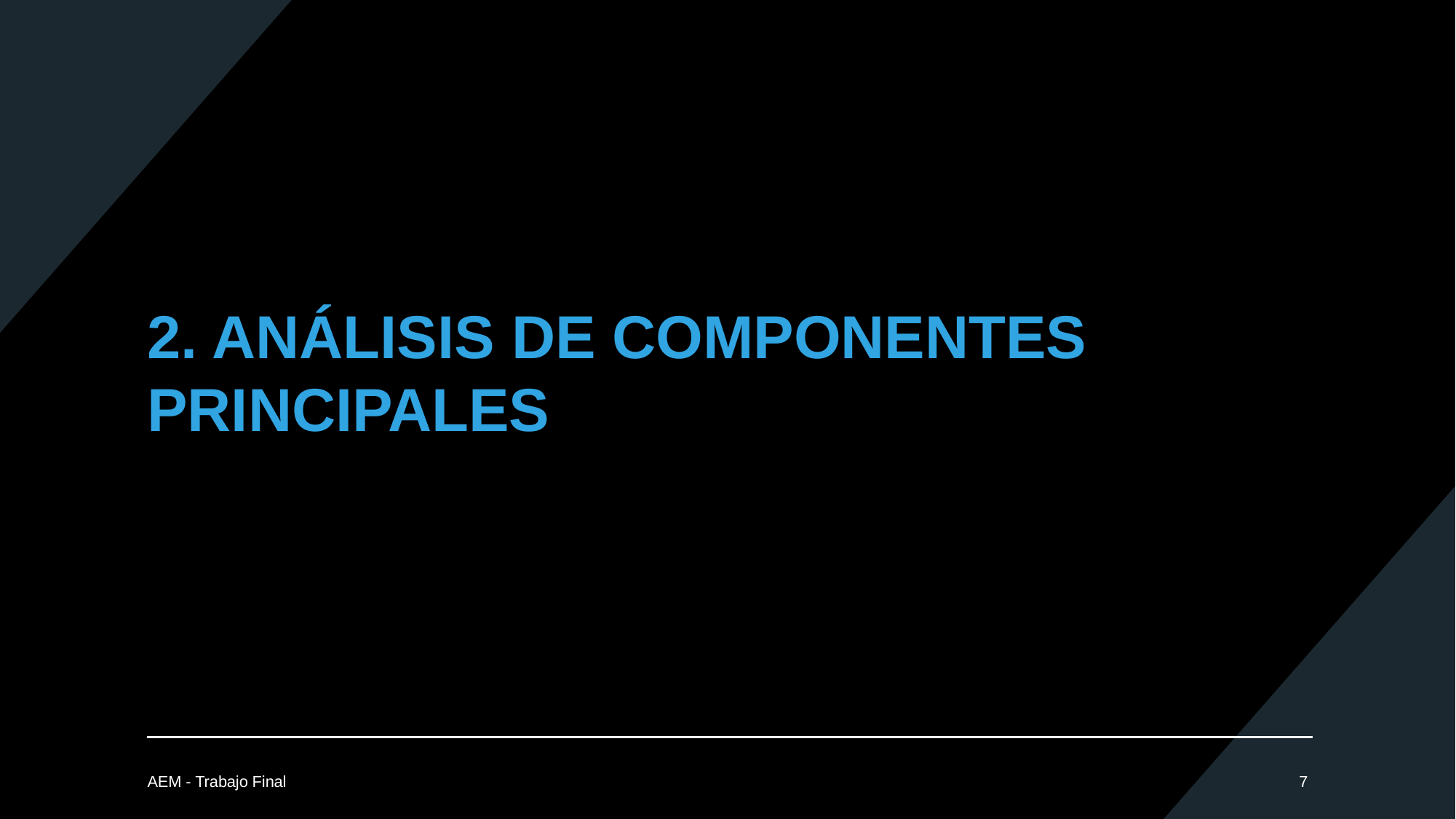

# 2. ANÁLISIS DE COMPONENTES PRINCIPALES
AEM - Trabajo Final
7